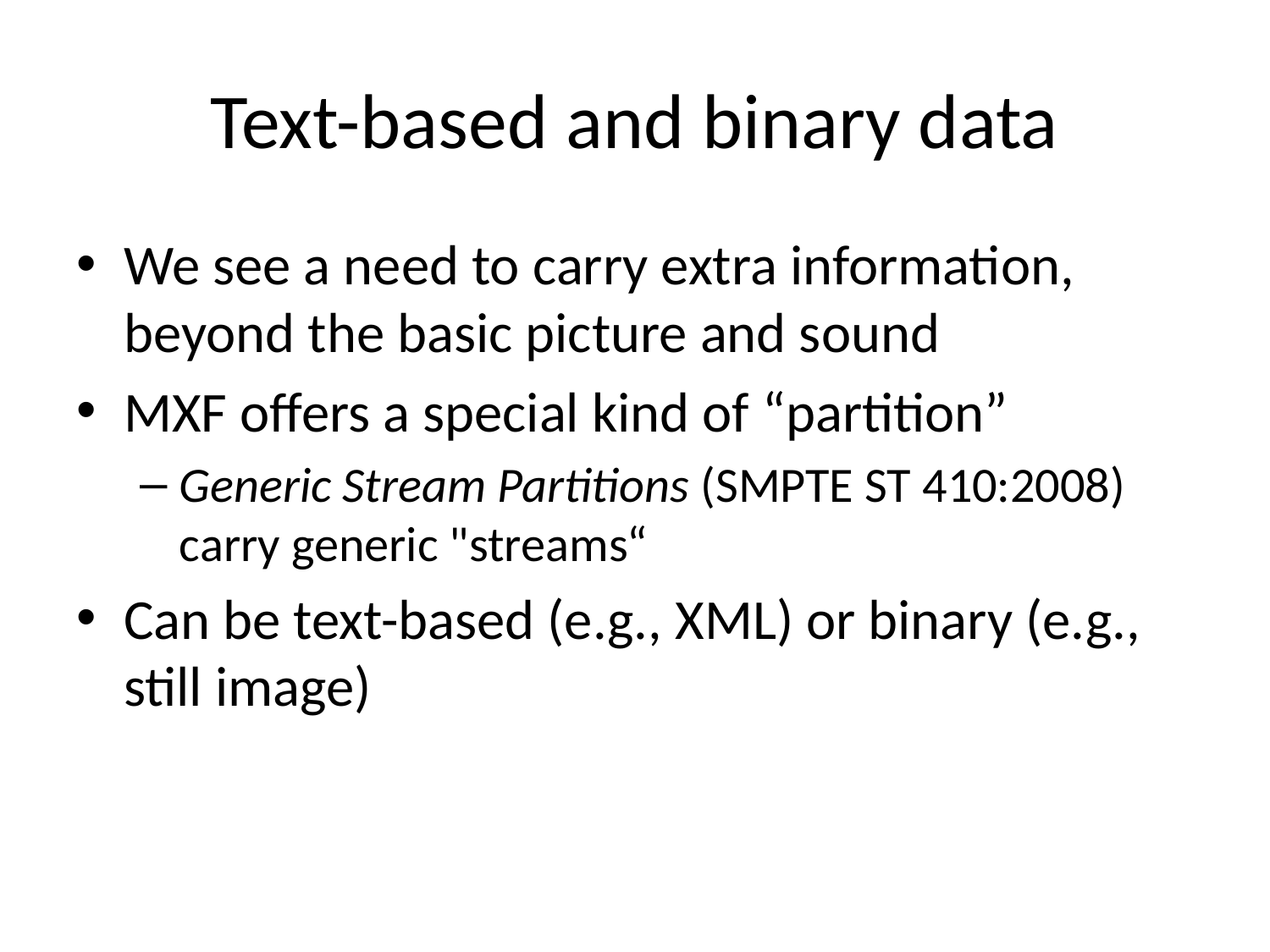

# Text-based and binary data
We see a need to carry extra information, beyond the basic picture and sound
MXF offers a special kind of “partition”
Generic Stream Partitions (SMPTE ST 410:2008) carry generic "streams“
Can be text-based (e.g., XML) or binary (e.g., still image)